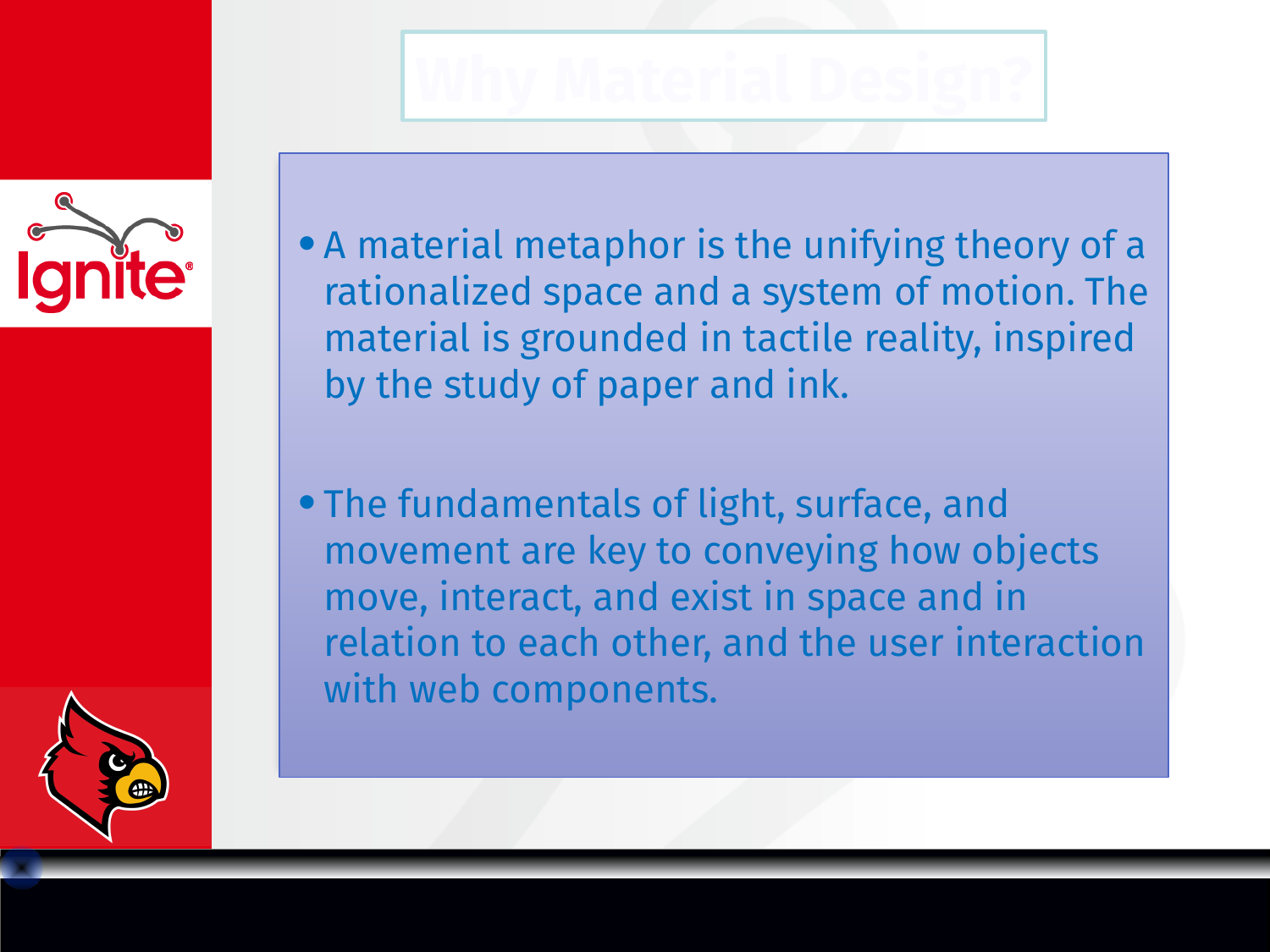

Why Material Design?
A material metaphor is the unifying theory of a rationalized space and a system of motion. The material is grounded in tactile reality, inspired by the study of paper and ink.

The fundamentals of light, surface, and movement are key to conveying how objects move, interact, and exist in space and in relation to each other, and the user interaction with web components.